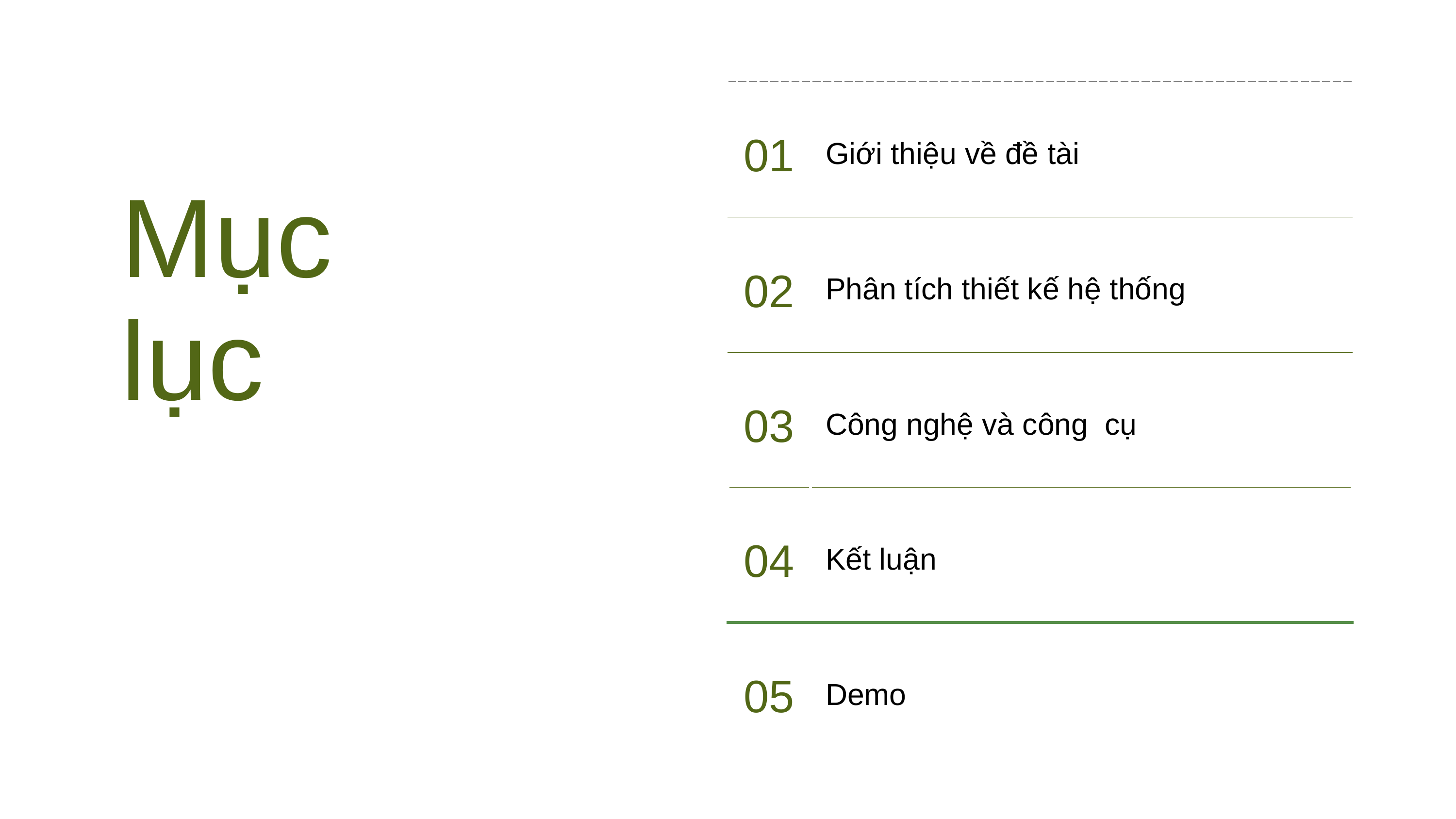

| 01 | Giới thiệu về đề tài |
| --- | --- |
| 02 | Phân tích thiết kế hệ thống |
| 03 | Công nghệ và công cụ |
| 04 | Kết luận |
| 05 | Demo |
Mục lục